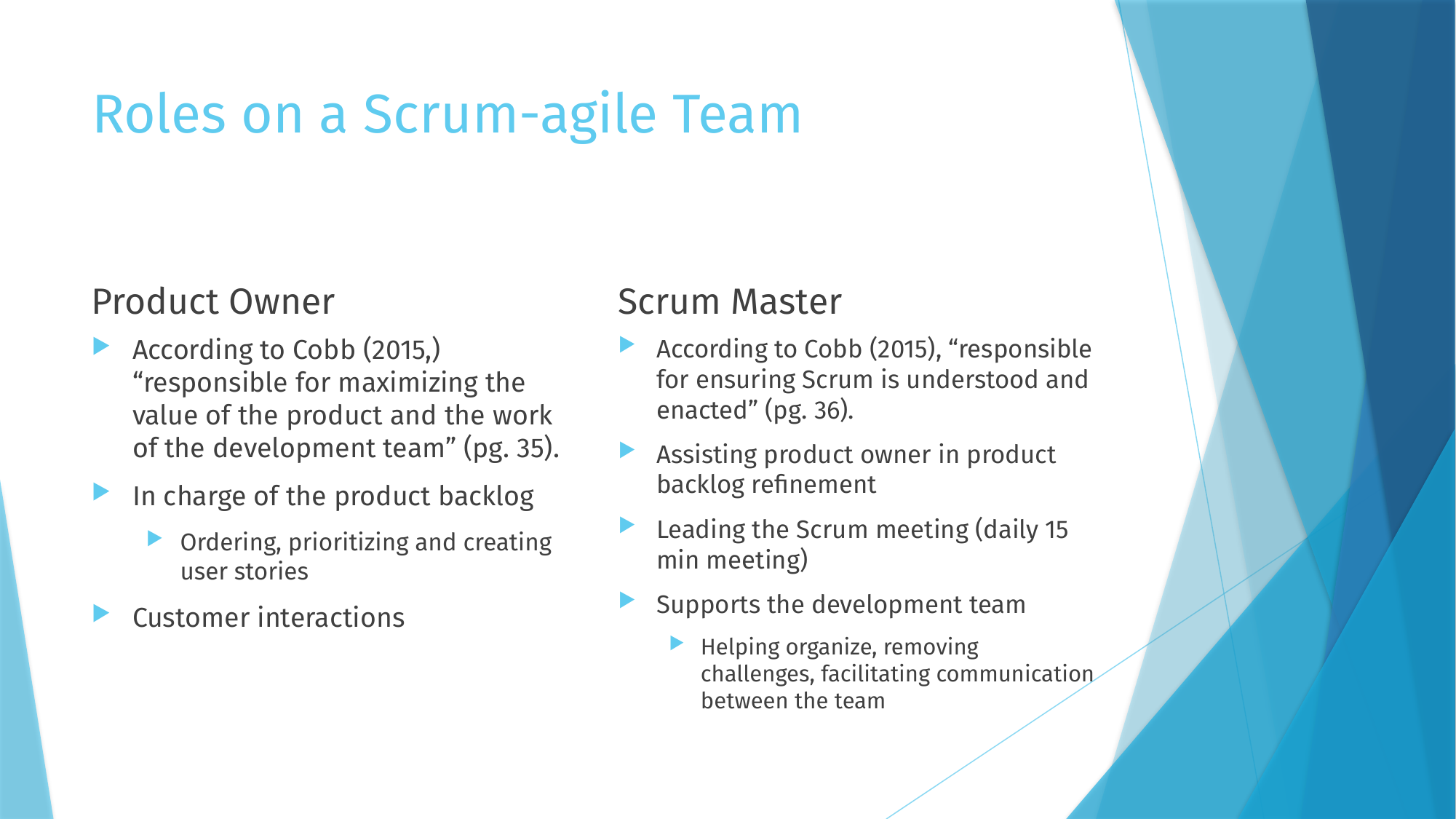

# Roles on a Scrum-agile Team
Product Owner
Scrum Master
According to Cobb (2015,) “responsible for maximizing the value of the product and the work of the development team” (pg. 35).
In charge of the product backlog
Ordering, prioritizing and creating user stories
Customer interactions
According to Cobb (2015), “responsible for ensuring Scrum is understood and enacted” (pg. 36).
Assisting product owner in product backlog refinement
Leading the Scrum meeting (daily 15 min meeting)
Supports the development team
Helping organize, removing challenges, facilitating communication between the team